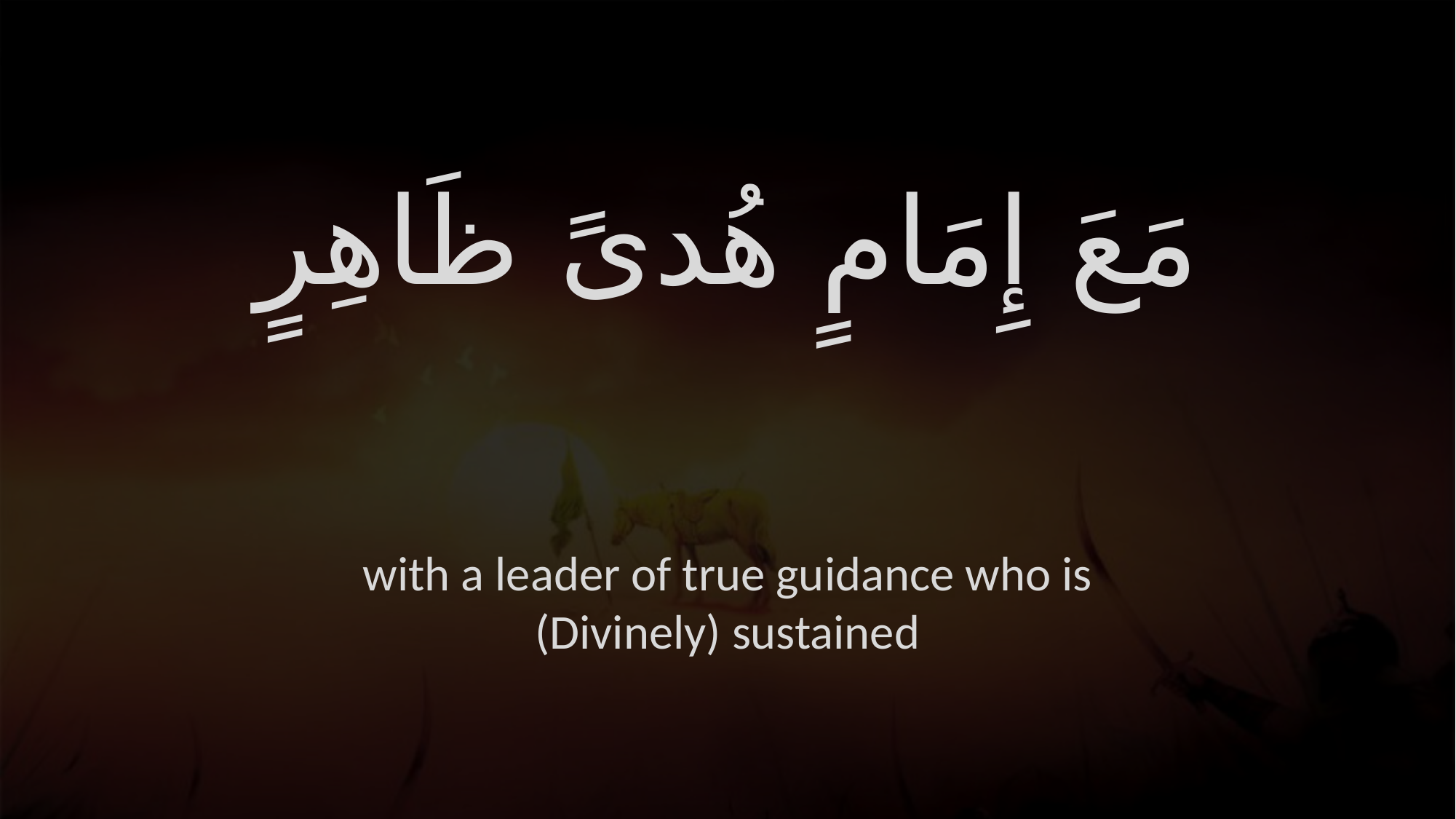

# مَعَ إِمَامٍ هُدىً ظَاهِرٍ
with a leader of true guidance who is (Divinely) sustained